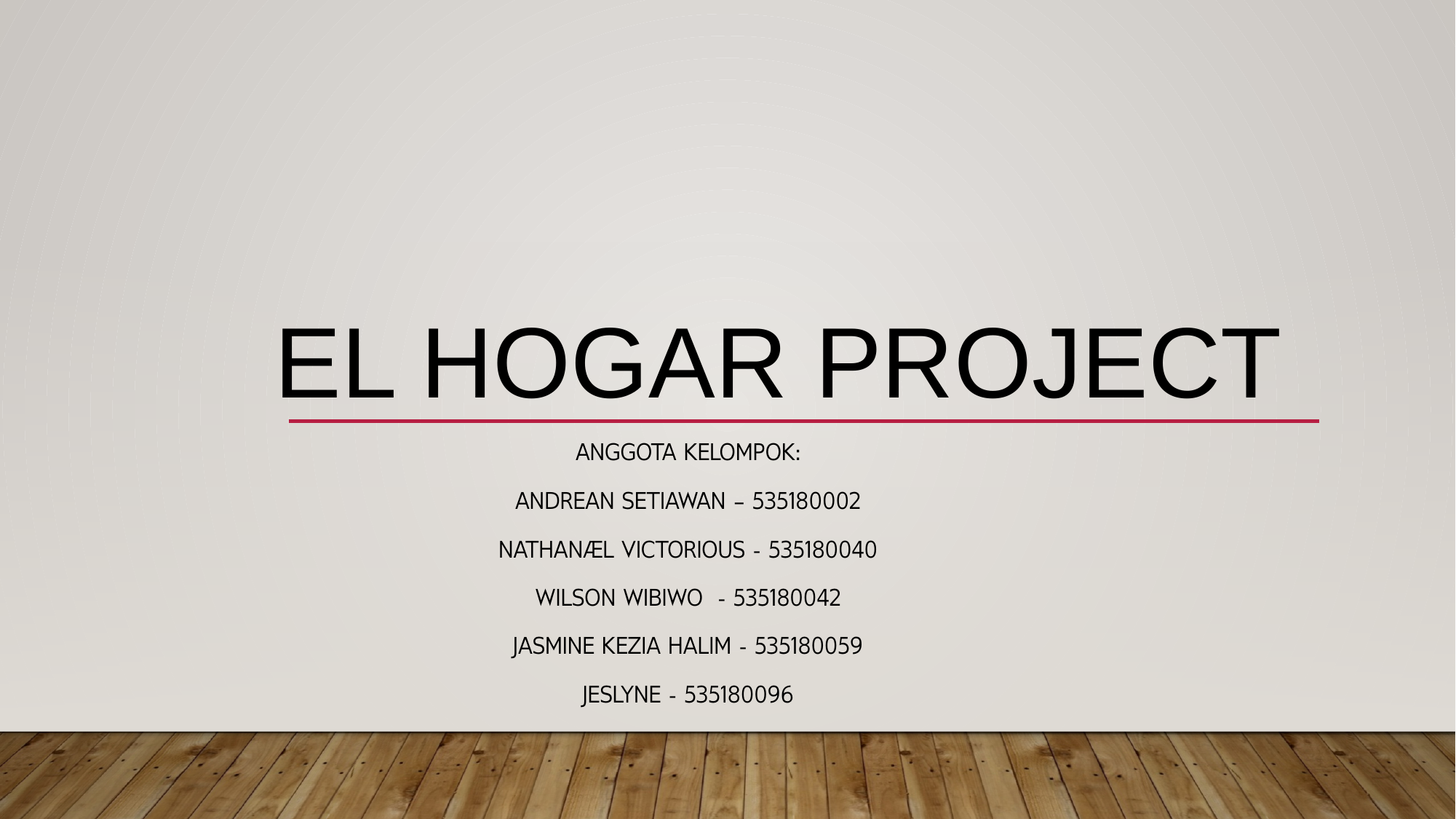

# El hogar project
Anggota kelompok:
Andrean SETIAWAN – 535180002
Nathanael victorious - 535180040
Wilson wibiwo  - 535180042
Jasmine kezia halim - 535180059
Jeslyne - 535180096